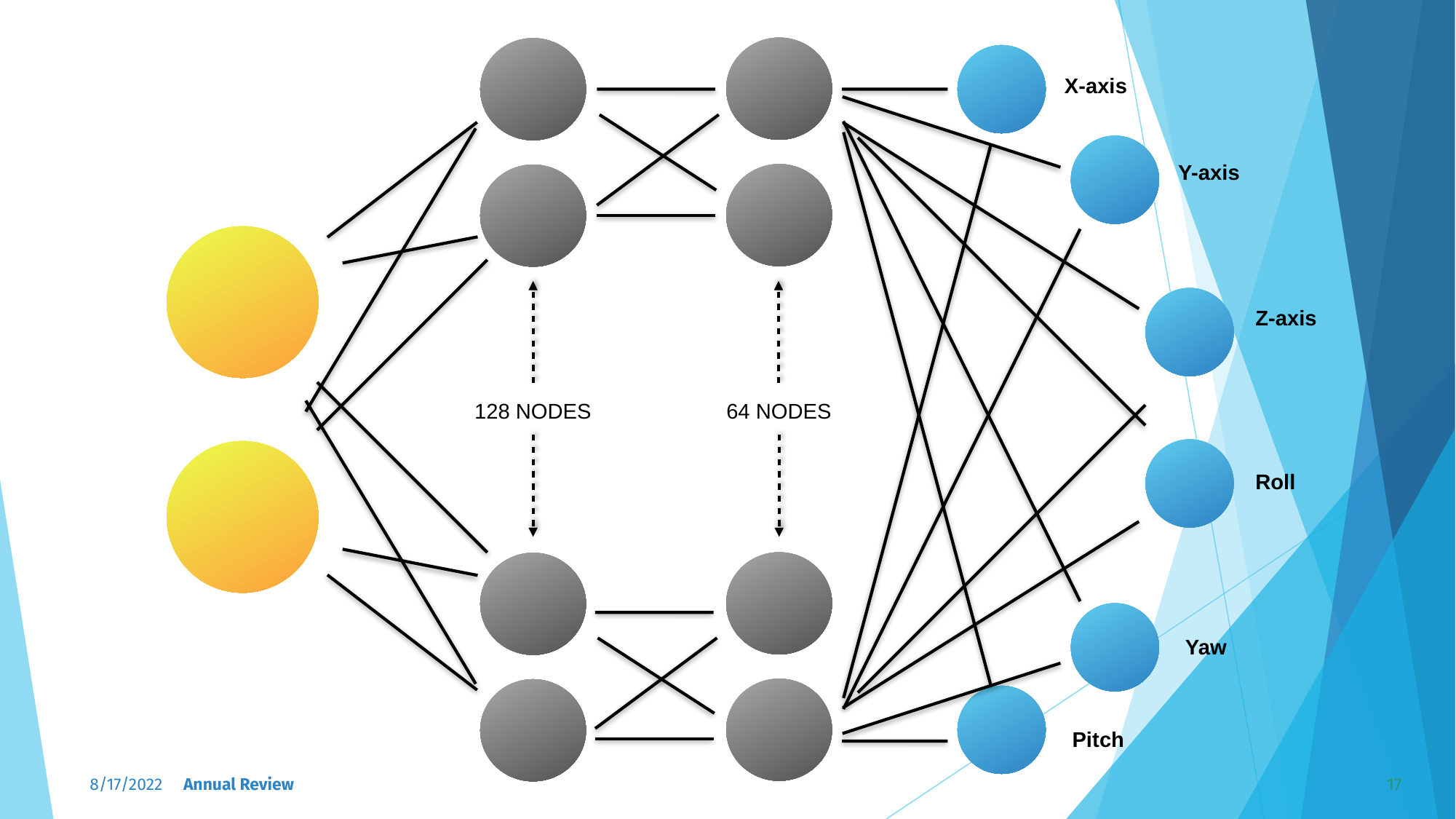

128 NODES
64 NODES

X-axis
Y-axis

Z-axis

Roll
Yaw
Pitch
17
17